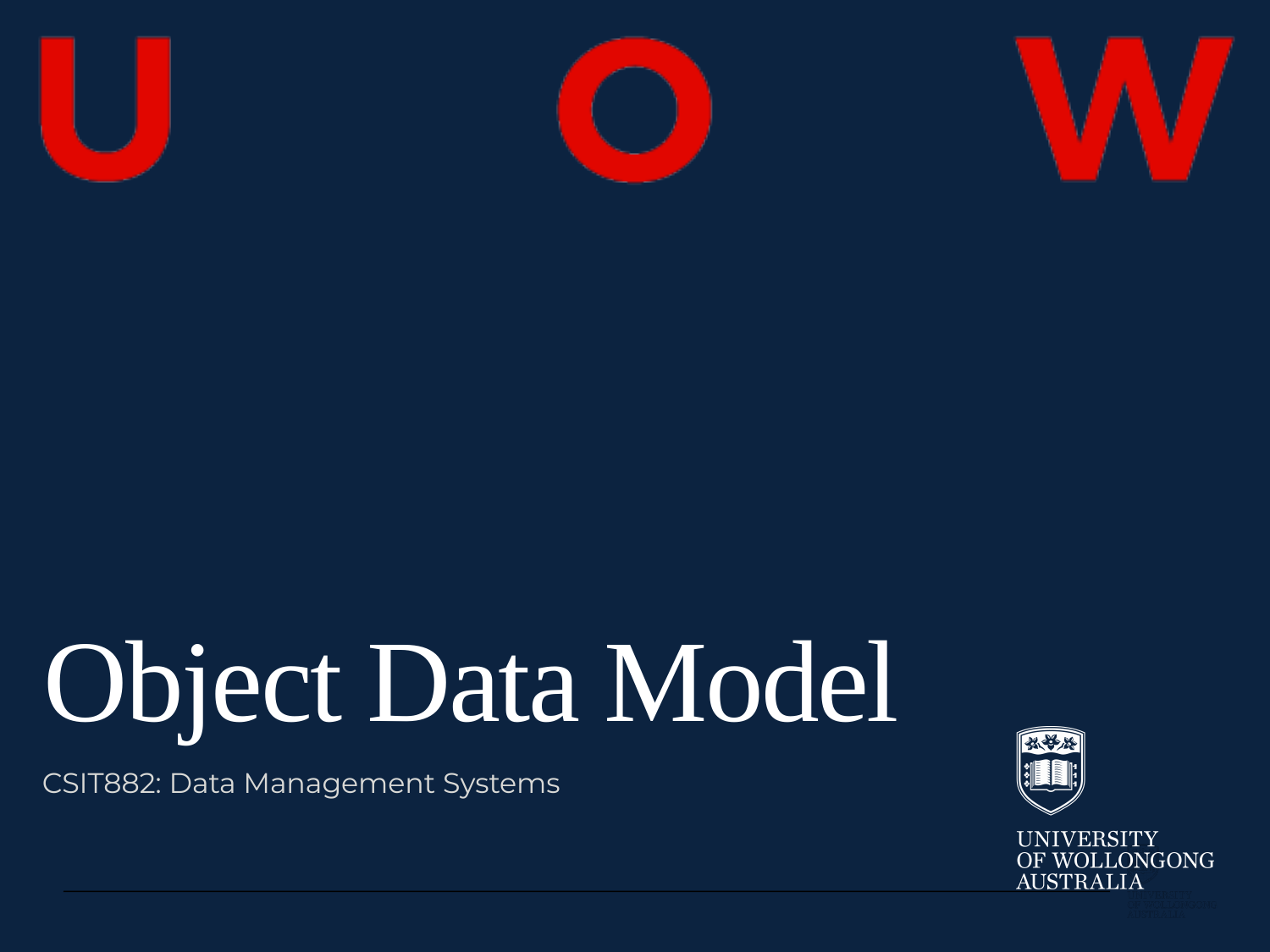

Object Data Model
CSIT882: Data Management Systems